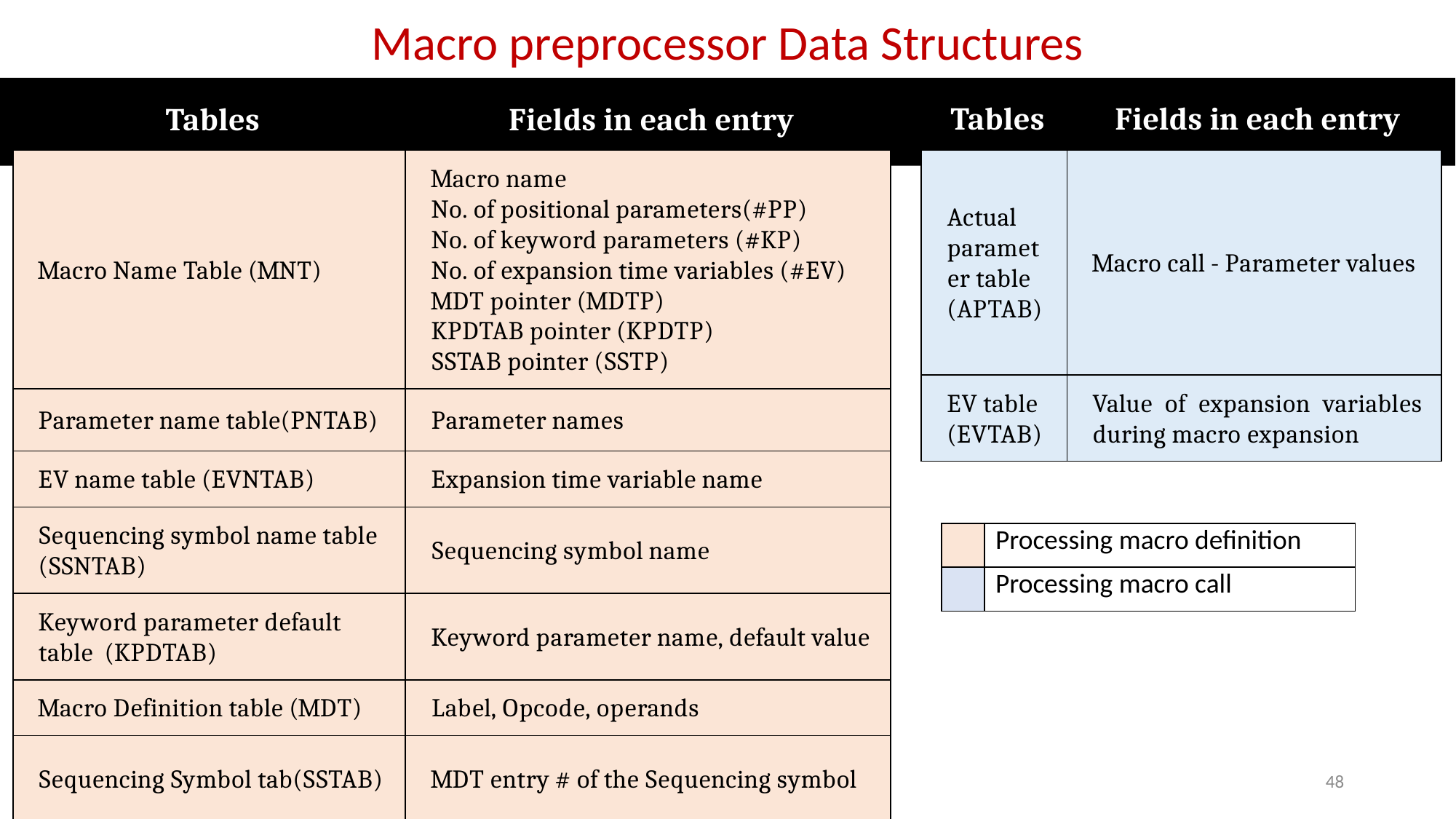

# Macro preprocessor Data Structures

| Tables | Fields in each entry |
| --- | --- |
| Actual parameter table (APTAB) | Macro call - Parameter values |
| EV table (EVTAB) | Value of expansion variables during macro expansion |
| Tables | Fields in each entry |
| --- | --- |
| Macro Name Table (MNT) | Macro name No. of positional parameters(#PP) No. of keyword parameters (#KP) No. of expansion time variables (#EV) MDT pointer (MDTP) KPDTAB pointer (KPDTP) SSTAB pointer (SSTP) |
| Parameter name table(PNTAB) | Parameter names |
| EV name table (EVNTAB) | Expansion time variable name |
| Sequencing symbol name table (SSNTAB) | Sequencing symbol name |
| Keyword parameter default table (KPDTAB) | Keyword parameter name, default value |
| Macro Definition table (MDT) | Label, Opcode, operands |
| Sequencing Symbol tab(SSTAB) | MDT entry # of the Sequencing symbol |
|  | Processing macro definition |
| --- | --- |
|  | Processing macro call |
48